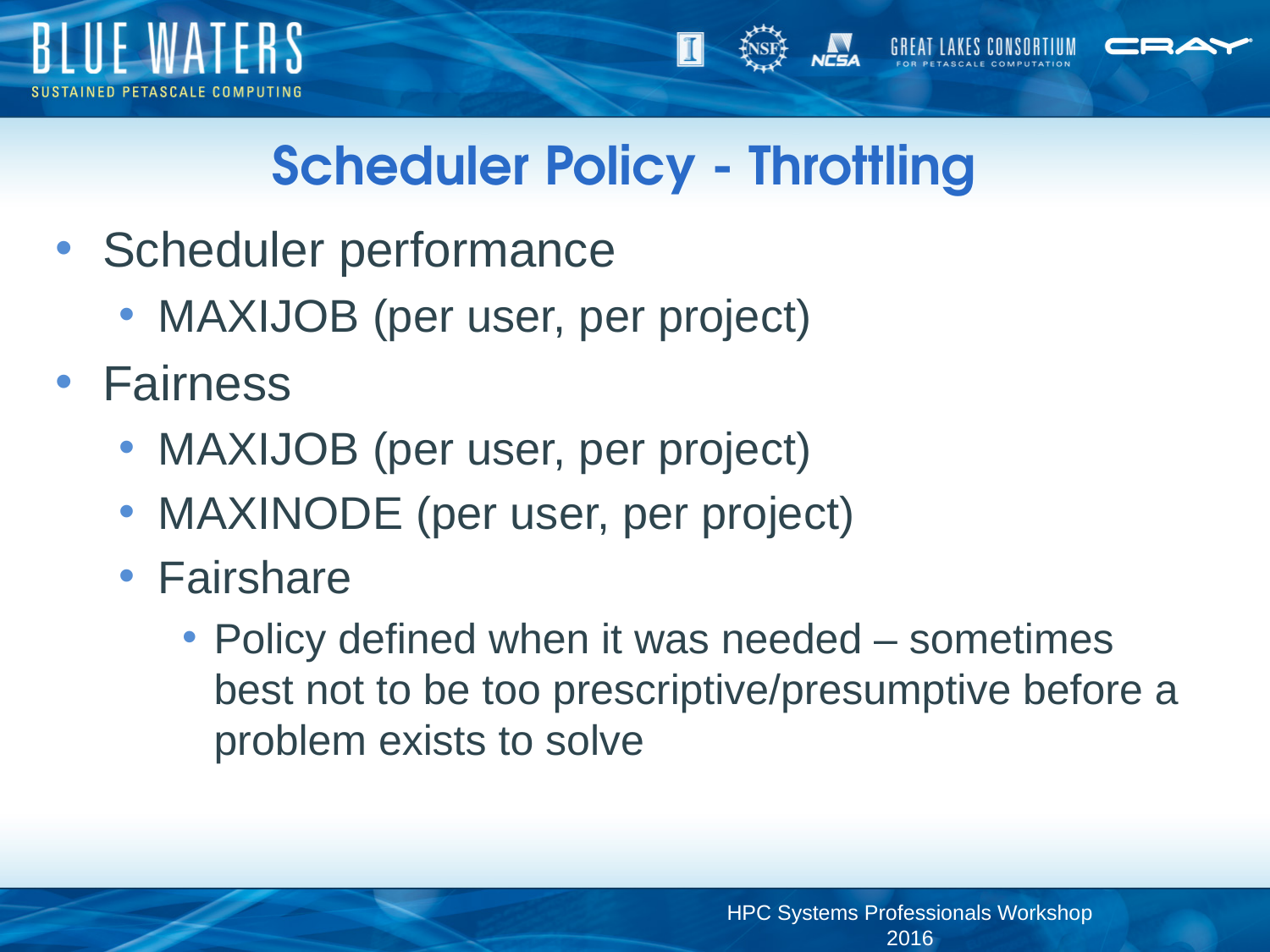

# Scheduler Policy - Throttling
Scheduler performance
MAXIJOB (per user, per project)
Fairness
MAXIJOB (per user, per project)
MAXINODE (per user, per project)
Fairshare
Policy defined when it was needed – sometimes best not to be too prescriptive/presumptive before a problem exists to solve

HPC Systems Professionals Workshop 2016